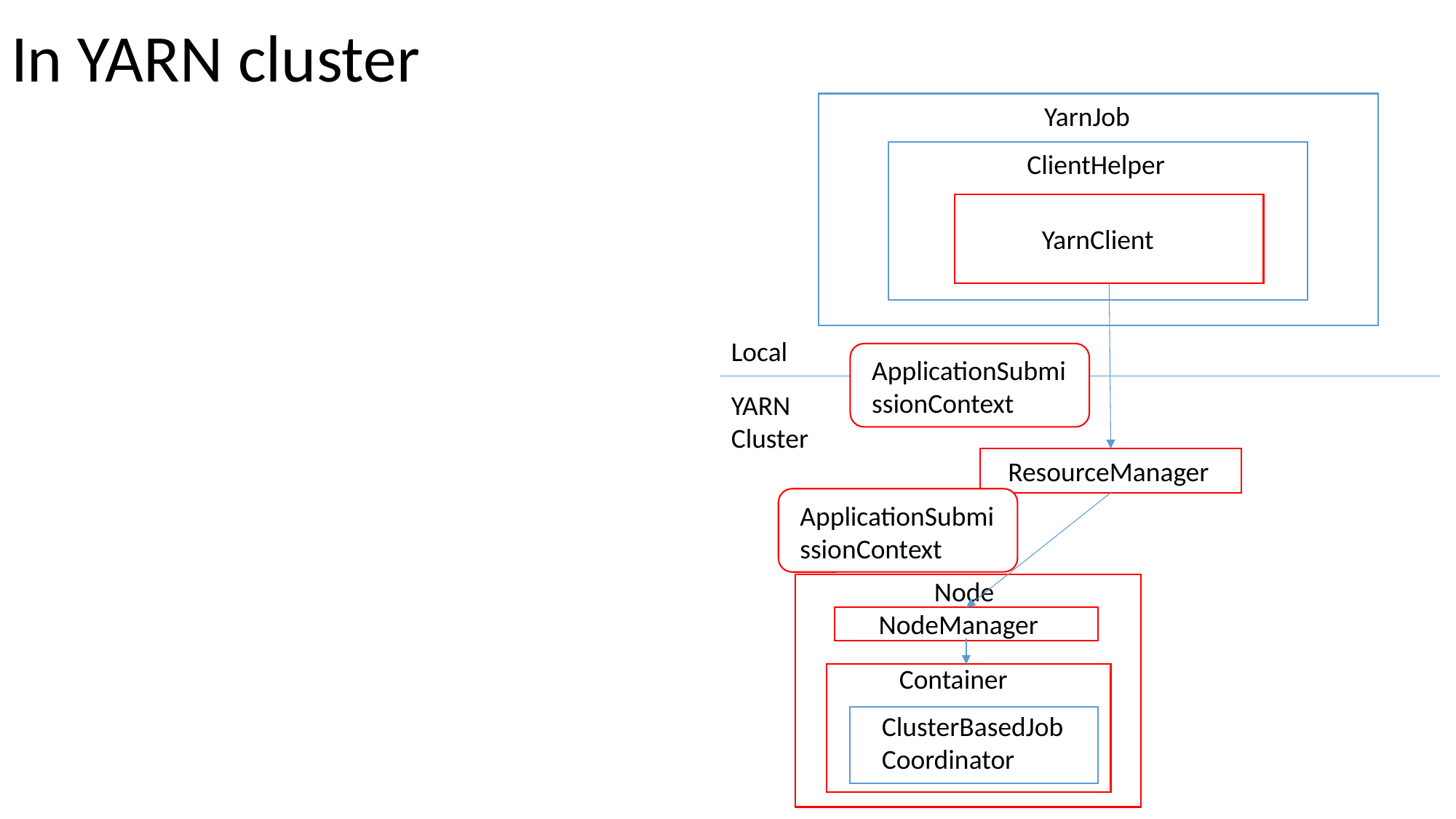

# In YARN cluster

YarnJob

ClientHelper

YarnClient
ResourceManager
Local

ApplicationSubmissionContext
YARN Cluster

ResourceManager

ApplicationSubmissionContext
Node

NodeManager

Container

ClusterBasedJobCoordinator